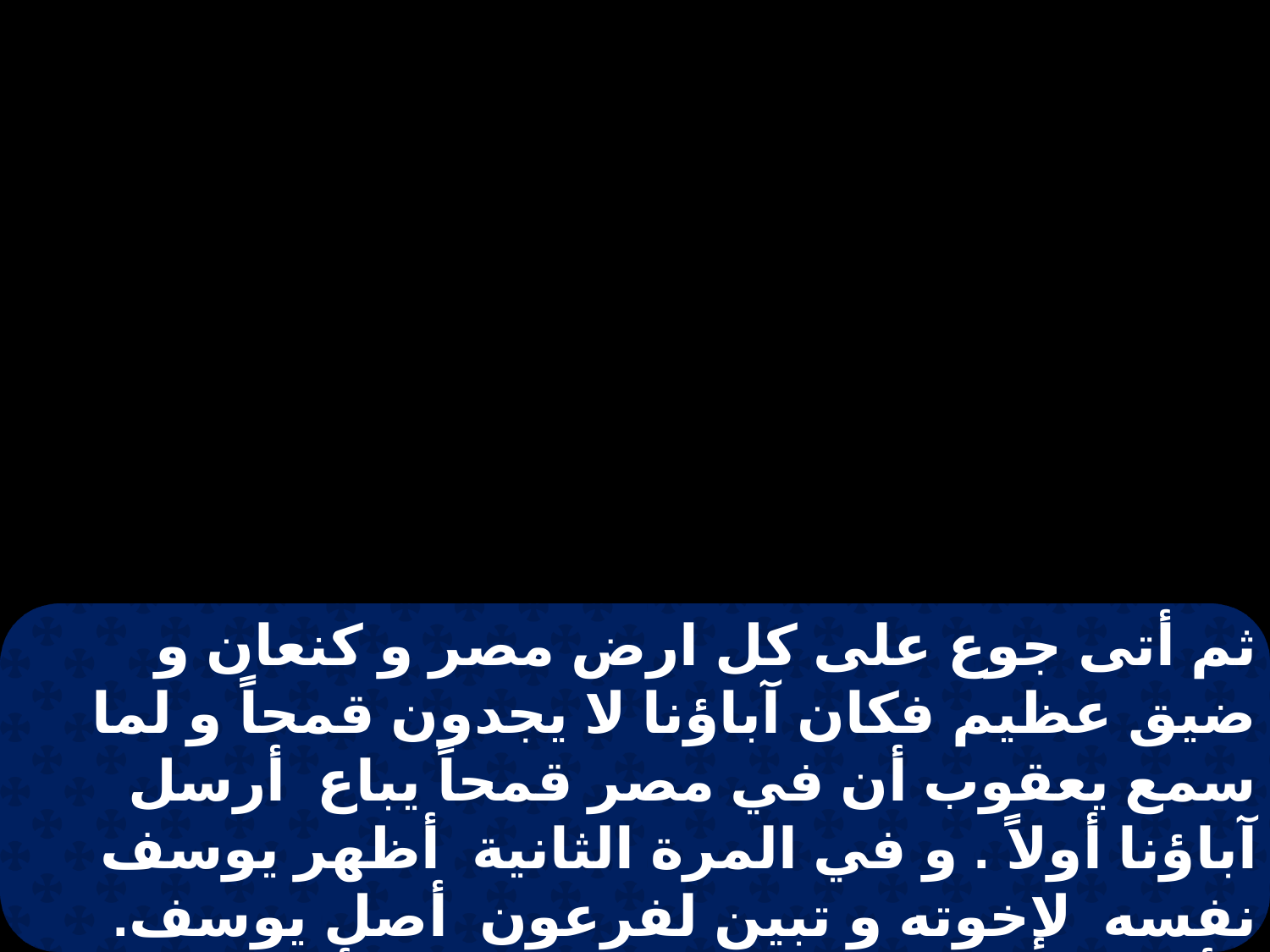

ثم أتى جوع على كل ارض مصر و كنعان و ضيق عظيم فكان آباؤنا لا يجدون قمحاً و لما سمع يعقوب أن في مصر قمحاً يباع  أرسل آباؤنا أولاً . و في المرة الثانية  أظهر يوسف نفسه  لإخوته و تبين لفرعون  أصل يوسف. فأرسل يوسف و استدعى يعقوب أباه و جميع عشيرته خمسة و سبعين نفساً .